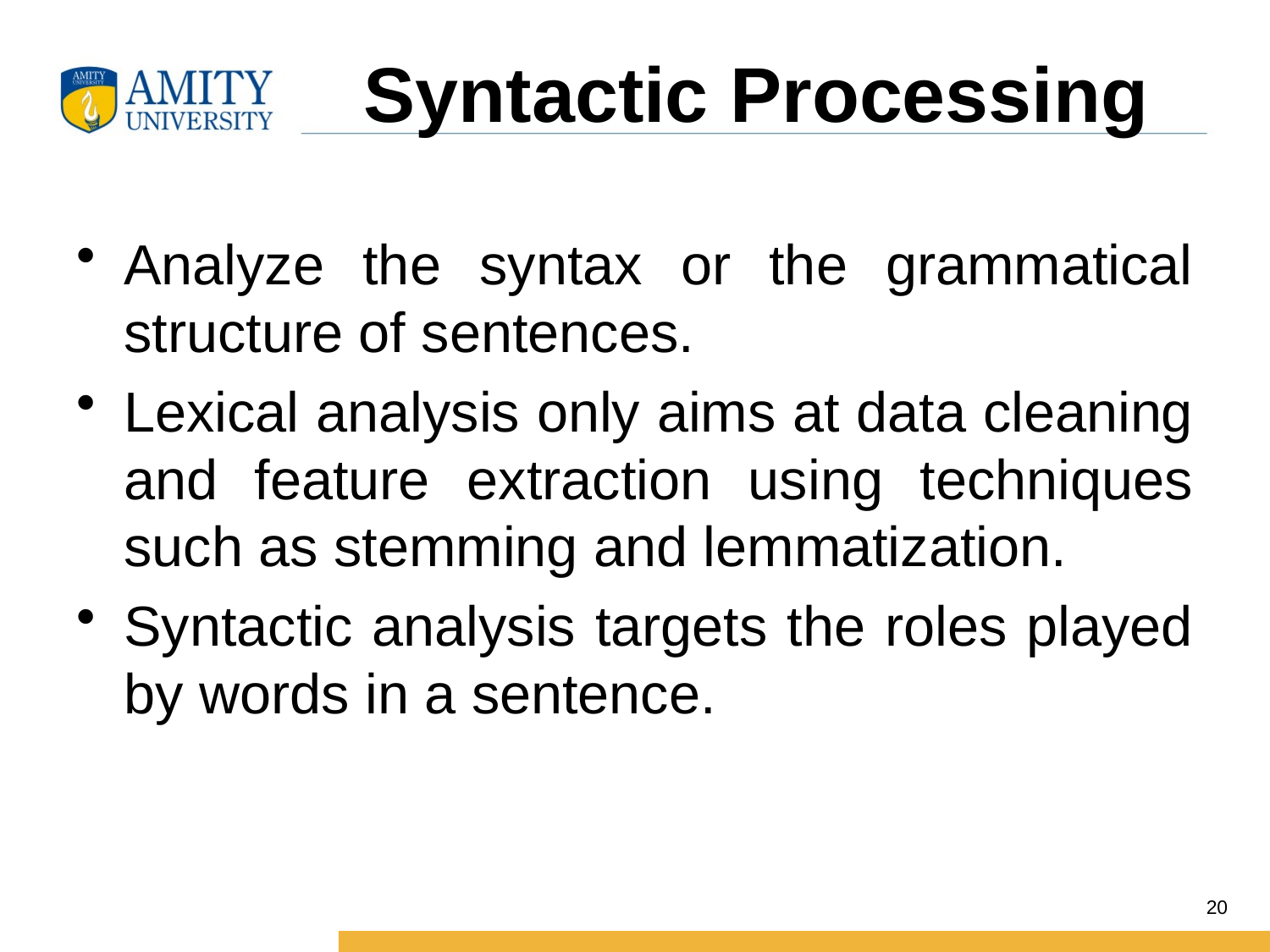

# Syntactic Processing
Analyze the syntax or the grammatical structure of sentences.
Lexical analysis only aims at data cleaning and feature extraction using techniques such as stemming and lemmatization.
Syntactic analysis targets the roles played by words in a sentence.

20